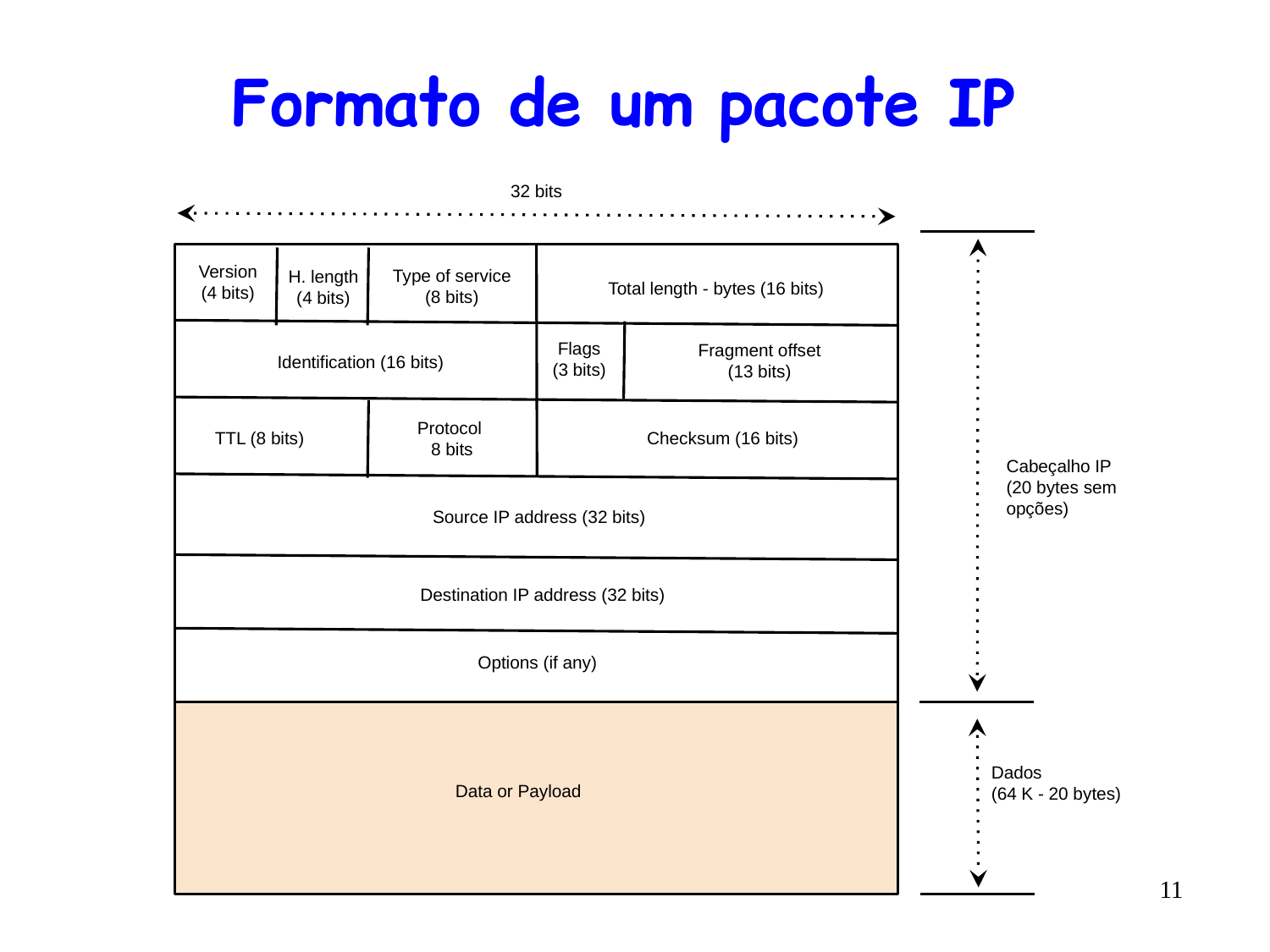

# Formato de um pacote IP
32 bits

Type of service
(8 bits)
Version
(4 bits)
H. length
(4 bits)
Total length - bytes (16 bits)
Flags
(3 bits)
Fragment offset
(13 bits)
Identification (16 bits)
TTL (8 bits)
Protocol
8 bits
Checksum (16 bits)
Cabeçalho IP
(20 bytes sem
opções)
Source IP address (32 bits)
Destination IP address (32 bits)
Options (if any)

Dados
(64 K - 20 bytes)
Payload do datagrama UDP
Data or Payload
11